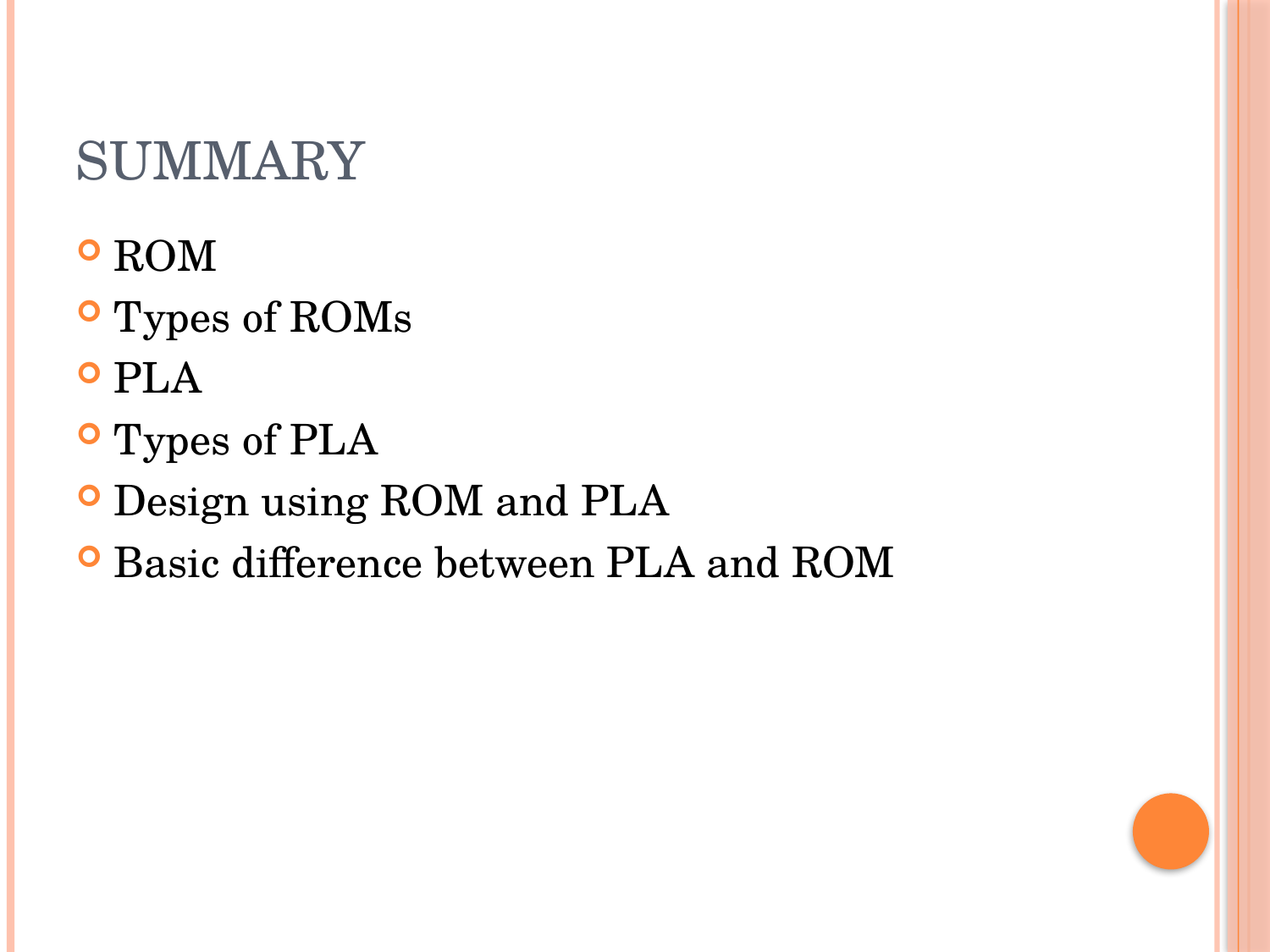

# Summary
ROM
Types of ROMs
PLA
Types of PLA
Design using ROM and PLA
Basic difference between PLA and ROM